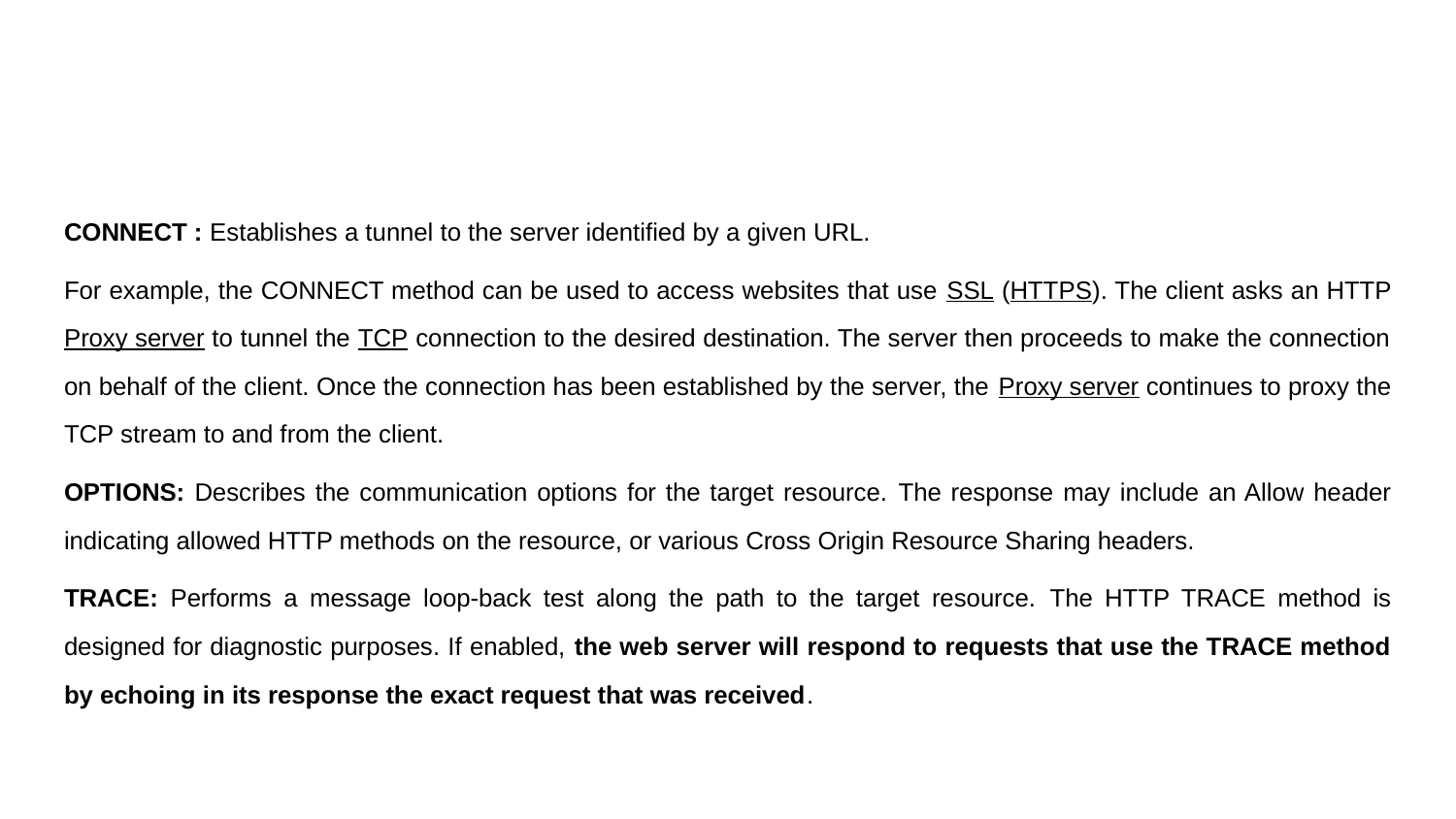

#
CONNECT : Establishes a tunnel to the server identified by a given URL.
For example, the CONNECT method can be used to access websites that use SSL (HTTPS). The client asks an HTTP Proxy server to tunnel the TCP connection to the desired destination. The server then proceeds to make the connection on behalf of the client. Once the connection has been established by the server, the Proxy server continues to proxy the TCP stream to and from the client.
OPTIONS: Describes the communication options for the target resource. The response may include an Allow header indicating allowed HTTP methods on the resource, or various Cross Origin Resource Sharing headers.
TRACE: Performs a message loop-back test along the path to the target resource. The HTTP TRACE method is designed for diagnostic purposes. If enabled, the web server will respond to requests that use the TRACE method by echoing in its response the exact request that was received.